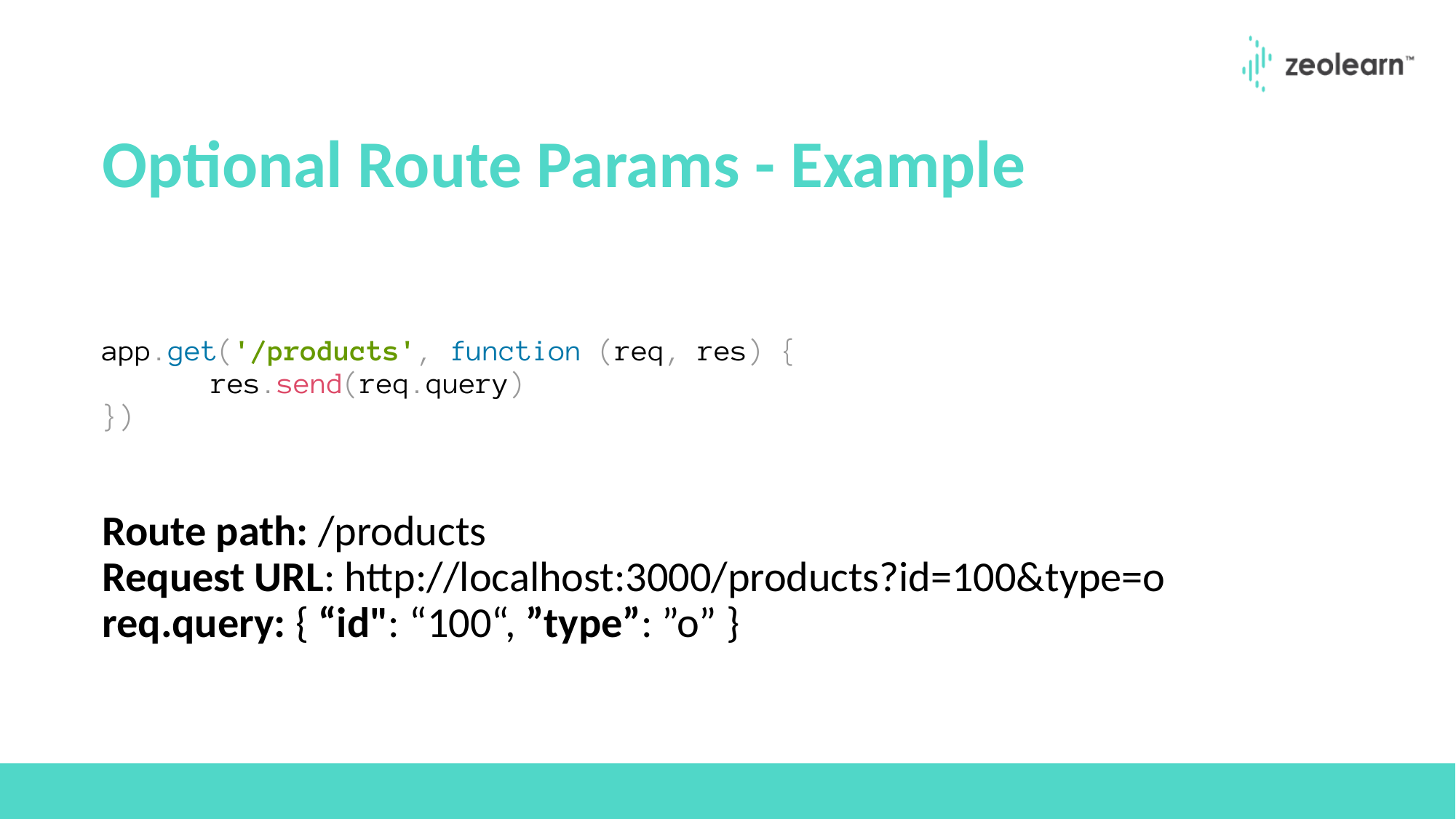

# Optional Route Params - Example

app.get('/products', function (req, res) {
	res.send(req.query)
})

Route path: /products
Request URL: http://localhost:3000/products?id=100&type=o
req.query: { “id": “100“, ”type”: ”o” }